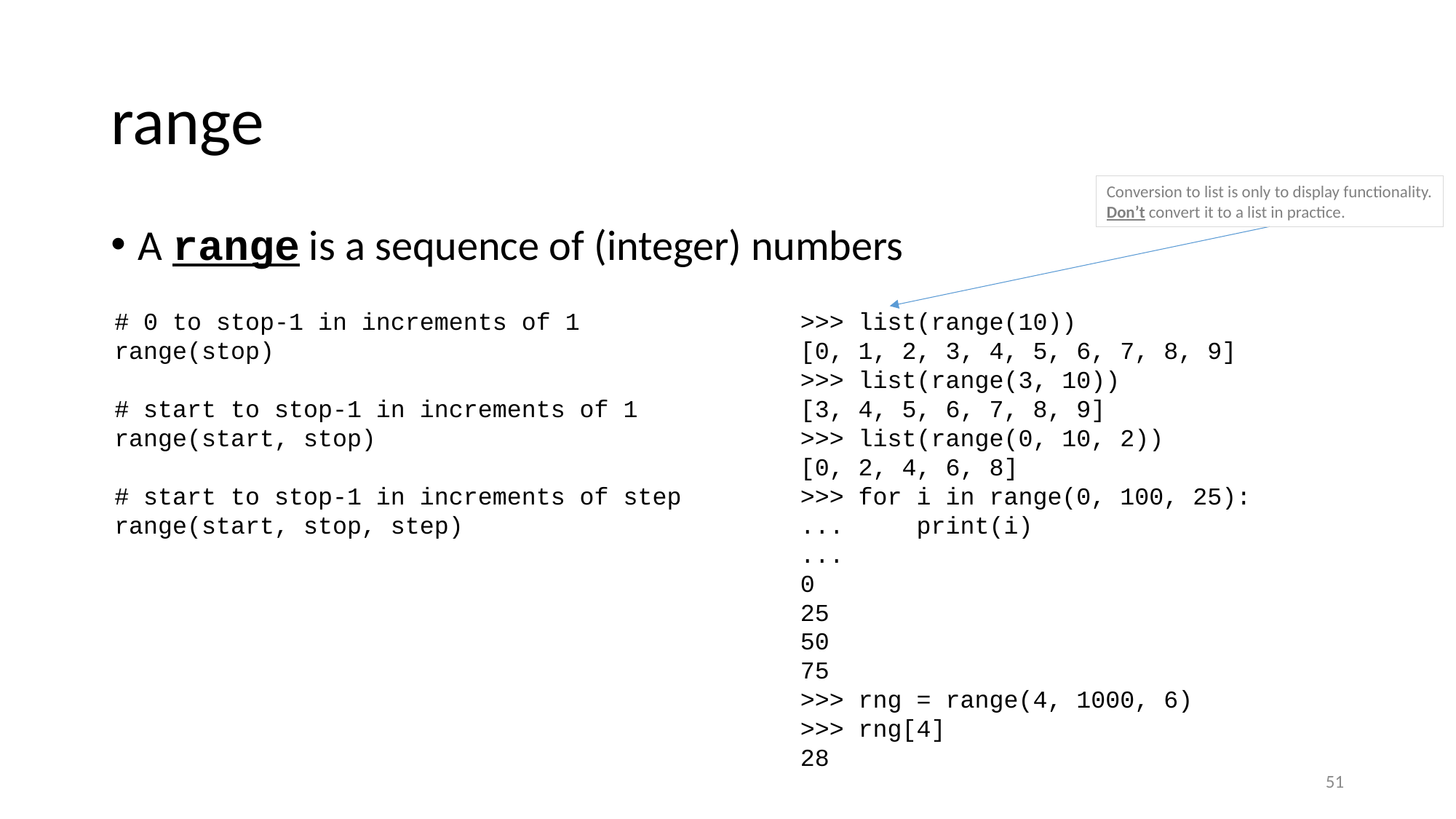

# range
Conversion to list is only to display functionality.
Don’t convert it to a list in practice.
A range is a sequence of (integer) numbers
# 0 to stop-1 in increments of 1
range(stop)

# start to stop-1 in increments of 1
range(start, stop)

# start to stop-1 in increments of step
range(start, stop, step)
>>> list(range(10))
[0, 1, 2, 3, 4, 5, 6, 7, 8, 9]
>>> list(range(3, 10))
[3, 4, 5, 6, 7, 8, 9]
>>> list(range(0, 10, 2))
[0, 2, 4, 6, 8]
>>> for i in range(0, 100, 25):
...     print(i)
...
0
25
50
75
>>> rng = range(4, 1000, 6)
>>> rng[4]
28
51